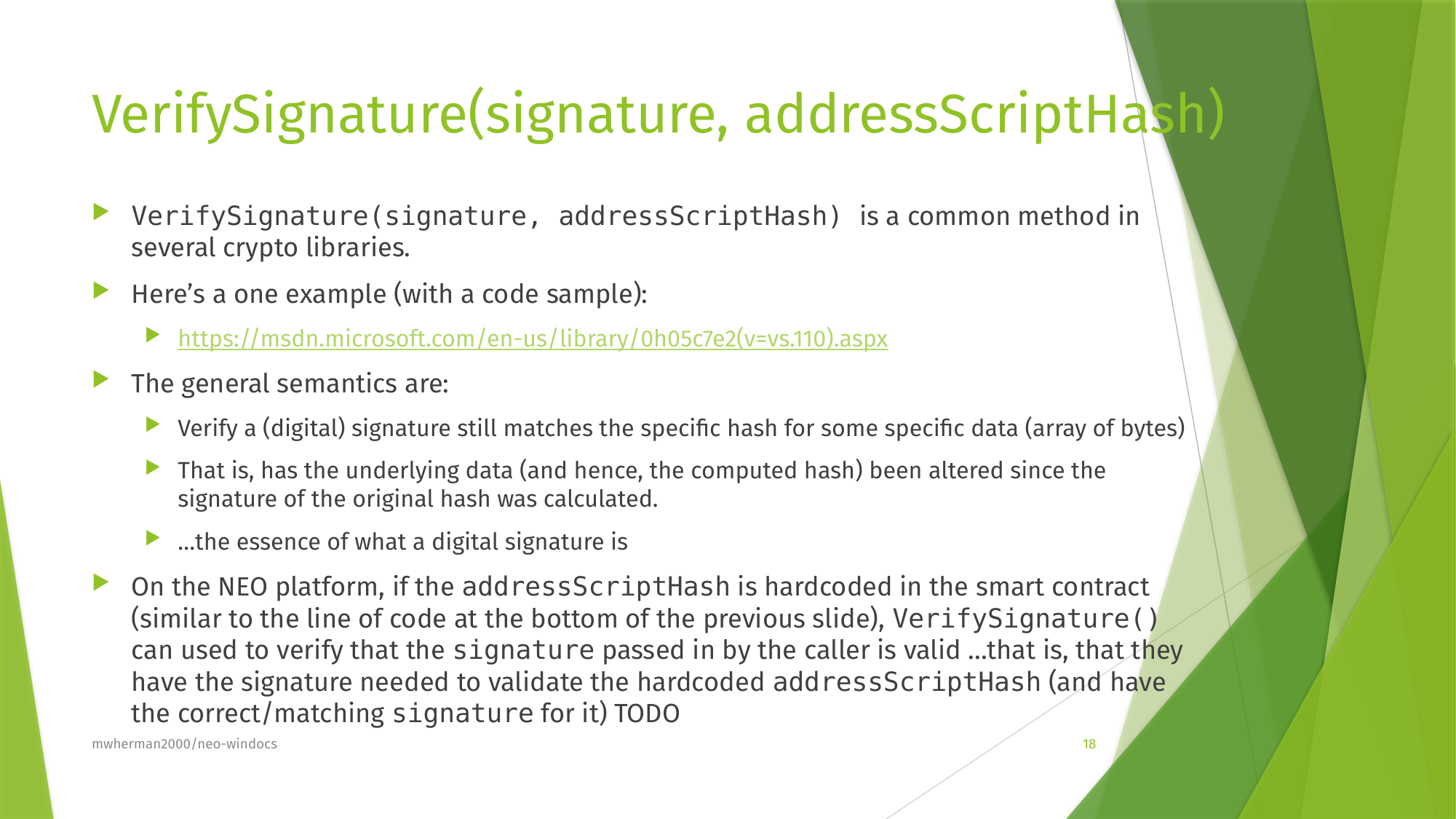

# VerifySignature(signature, addressScriptHash)
VerifySignature(signature, addressScriptHash) is a common method in several crypto libraries.
Here’s a one example (with a code sample):
https://msdn.microsoft.com/en-us/library/0h05c7e2(v=vs.110).aspx
The general semantics are:
Verify a (digital) signature still matches the specific hash for some specific data (array of bytes)
That is, has the underlying data (and hence, the computed hash) been altered since the signature of the original hash was calculated.
…the essence of what a digital signature is
On the NEO platform, if the addressScriptHash is hardcoded in the smart contract (similar to the line of code at the bottom of the previous slide), VerifySignature() can used to verify that the signature passed in by the caller is valid …that is, that they have the signature needed to validate the hardcoded addressScriptHash (and have the correct/matching signature for it) TODO
mwherman2000/neo-windocs
18